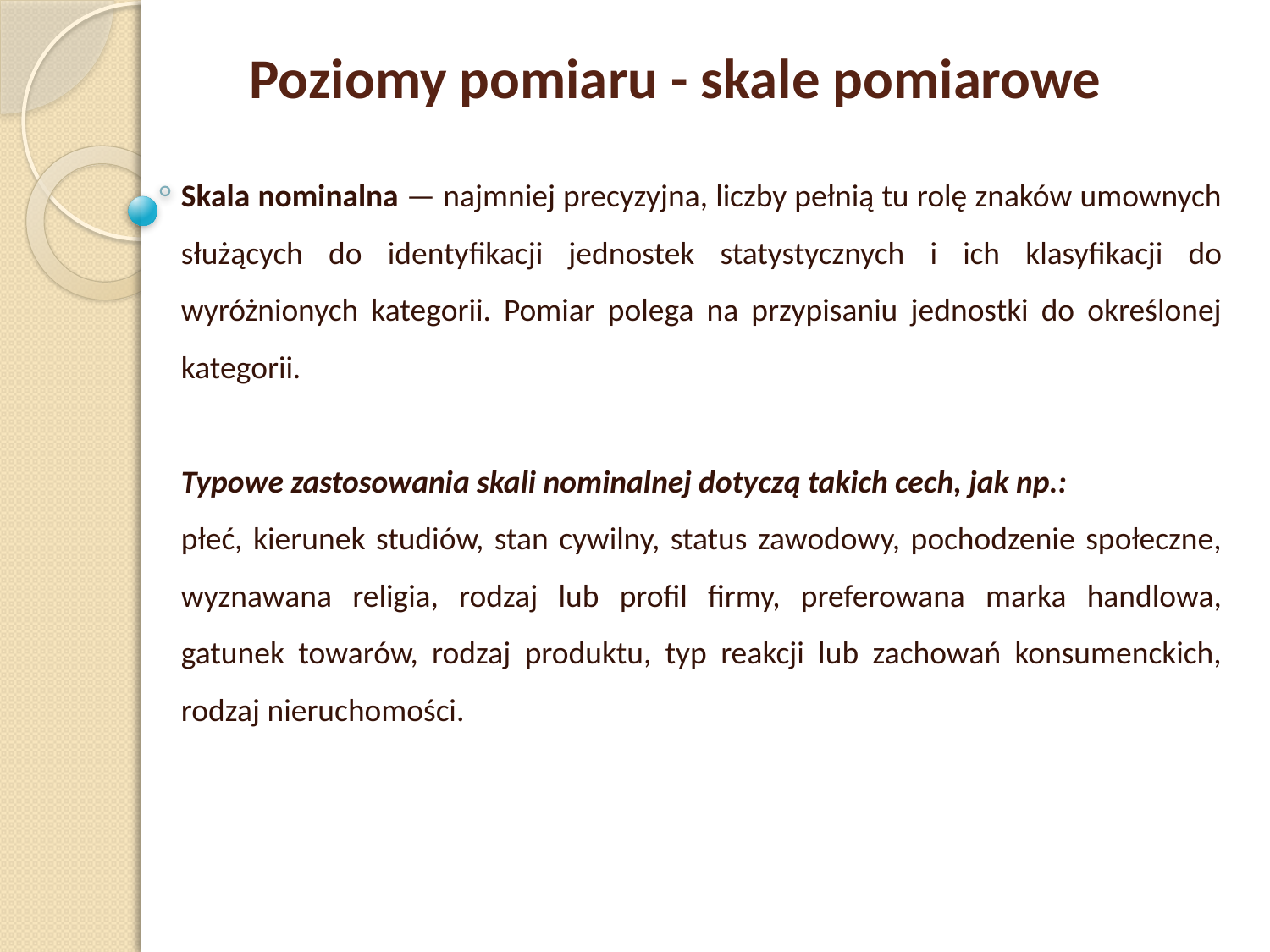

Poziomy pomiaru - skale pomiarowe
Skala nominalna — najmniej precyzyjna, liczby pełnią tu rolę znaków umownych służących do identyfikacji jednostek statystycznych i ich klasyfikacji do wyróżnionych kategorii. Pomiar polega na przypisaniu jednostki do określonej kategorii.

Typowe zastosowania skali nominalnej dotyczą takich cech, jak np.:
płeć, kierunek studiów, stan cywilny, status zawodowy, pochodzenie społeczne, wyznawana religia, rodzaj lub profil firmy, preferowana marka handlowa, gatunek towarów, rodzaj produktu, typ reakcji lub zachowań konsumenckich, rodzaj nieruchomości.